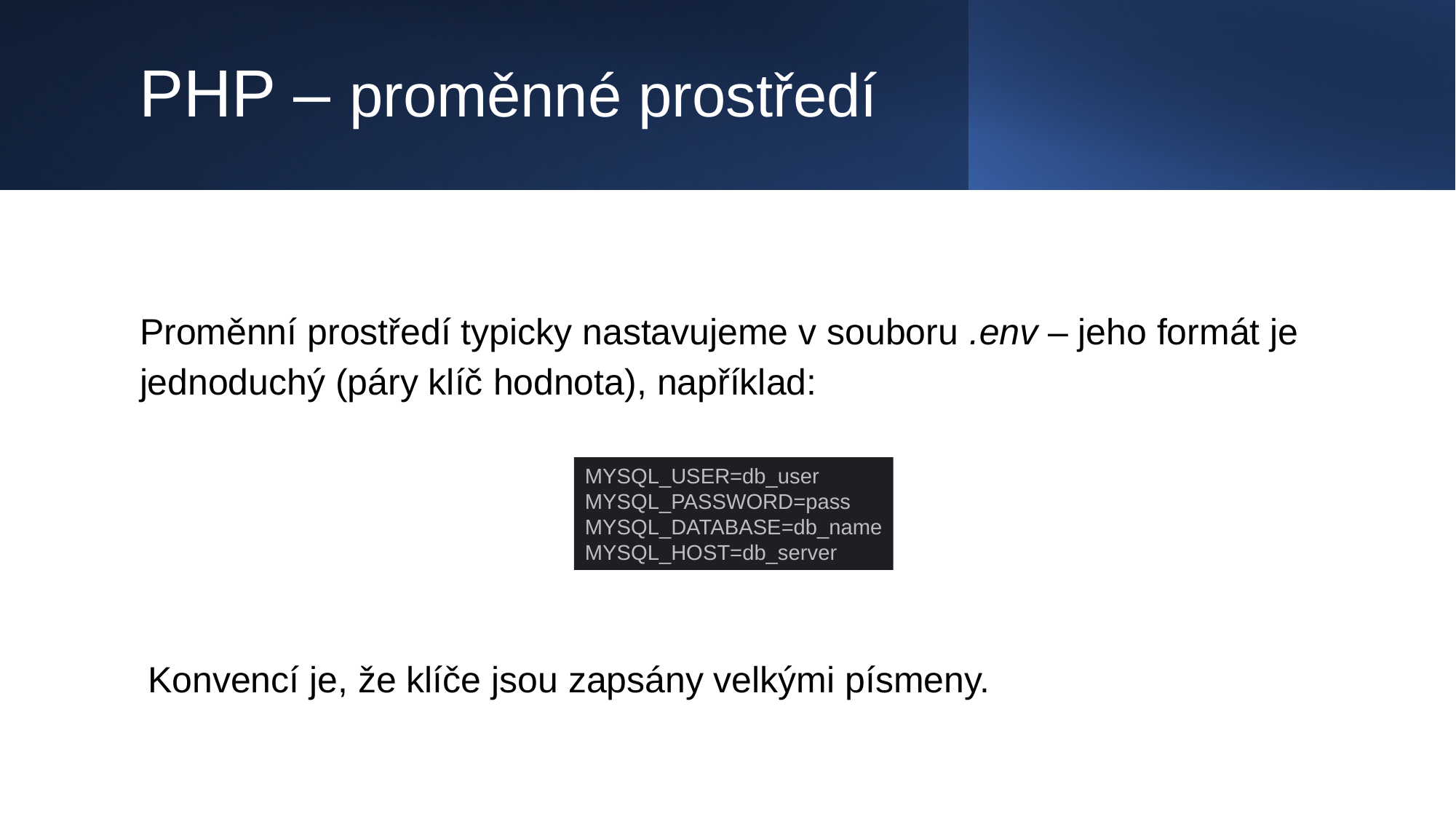

# PHP – proměnné prostředí
Proměnní prostředí typicky nastavujeme v souboru .env – jeho formát je jednoduchý (páry klíč hodnota), například:
MYSQL_USER=db_user
MYSQL_PASSWORD=pass
MYSQL_DATABASE=db_name
MYSQL_HOST=db_server
Konvencí je, že klíče jsou zapsány velkými písmeny.